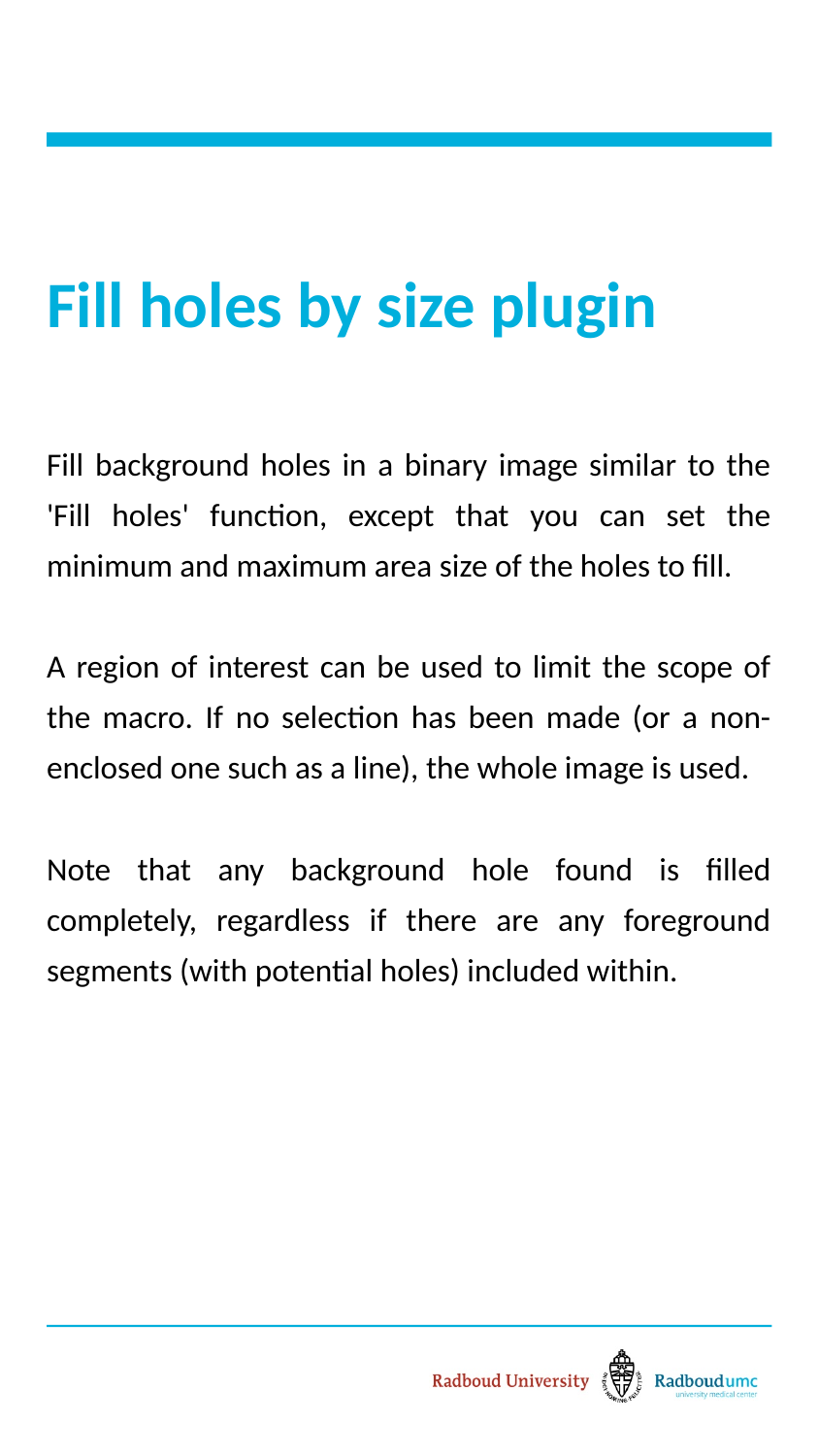

# Fill holes by size plugin
Fill background holes in a binary image similar to the 'Fill holes' function, except that you can set the minimum and maximum area size of the holes to fill.

A region of interest can be used to limit the scope of the macro. If no selection has been made (or a non-enclosed one such as a line), the whole image is used.

Note that any background hole found is filled completely, regardless if there are any foreground segments (with potential holes) included within.